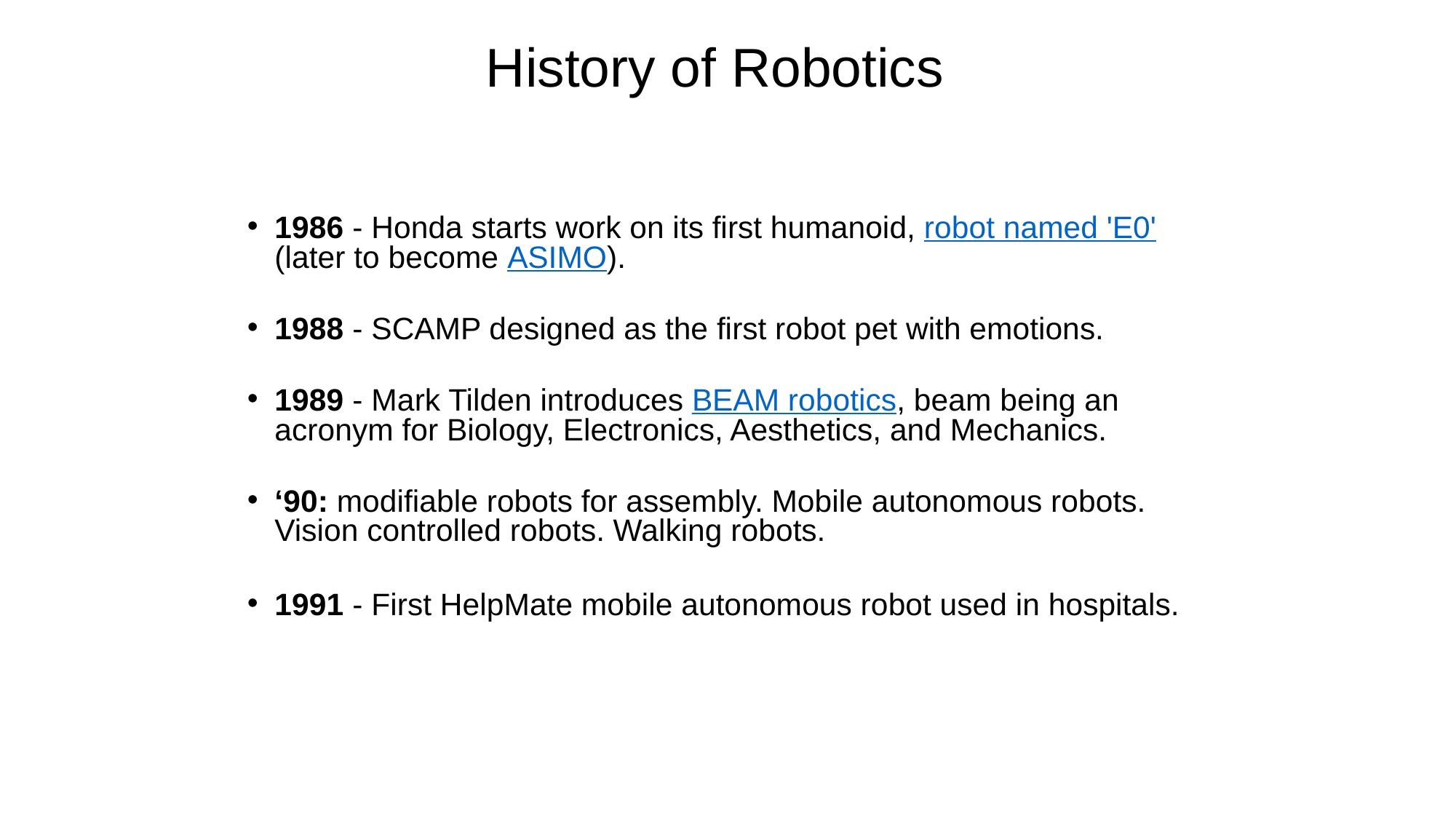

History of Robotics
1986 - Honda starts work on its first humanoid, robot named 'E0' (later to become ASIMO).

1988 - SCAMP designed as the first robot pet with emotions.

1989 - Mark Tilden introduces BEAM robotics, beam being an acronym for Biology, Electronics, Aesthetics, and Mechanics.

‘90: modifiable robots for assembly. Mobile autonomous robots. Vision controlled robots. Walking robots.

1991 - First HelpMate mobile autonomous robot used in hospitals.